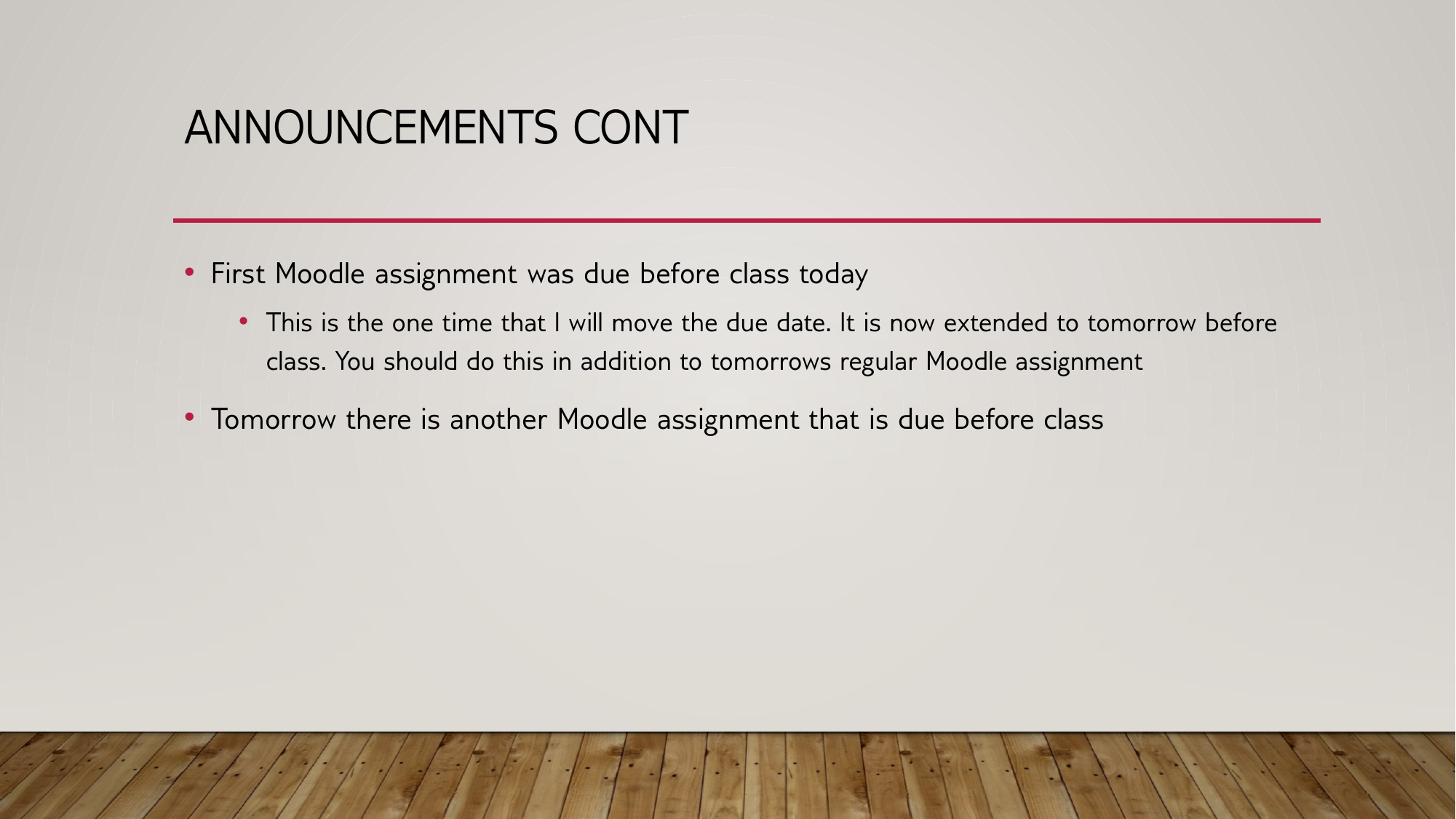

# ANNOUNCEMENTS Cont
First Moodle assignment was due before class today
This is the one time that I will move the due date. It is now extended to tomorrow before class. You should do this in addition to tomorrows regular Moodle assignment
Tomorrow there is another Moodle assignment that is due before class